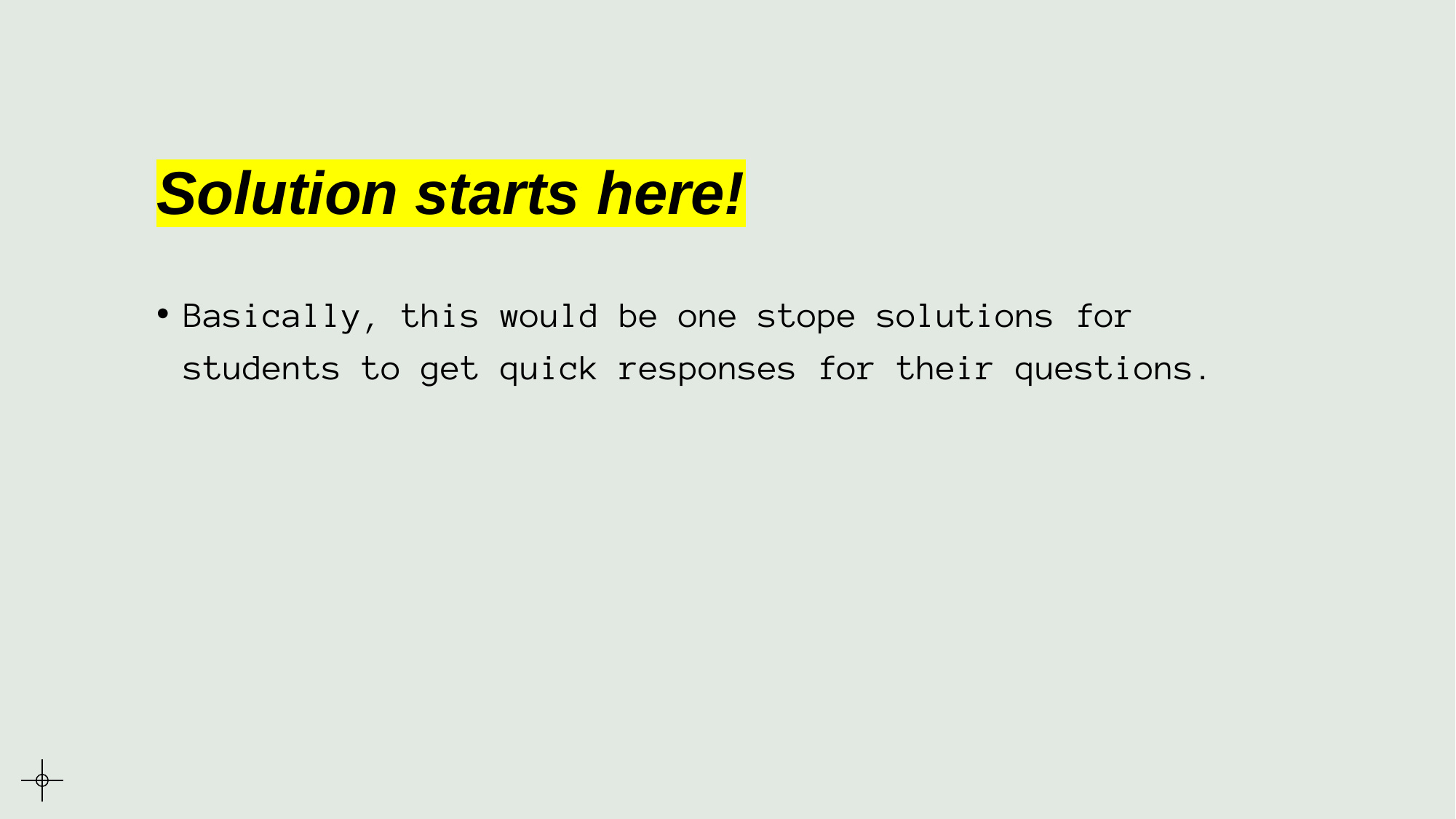

# Solution starts here!
Basically, this would be one stope solutions for students to get quick responses for their questions.